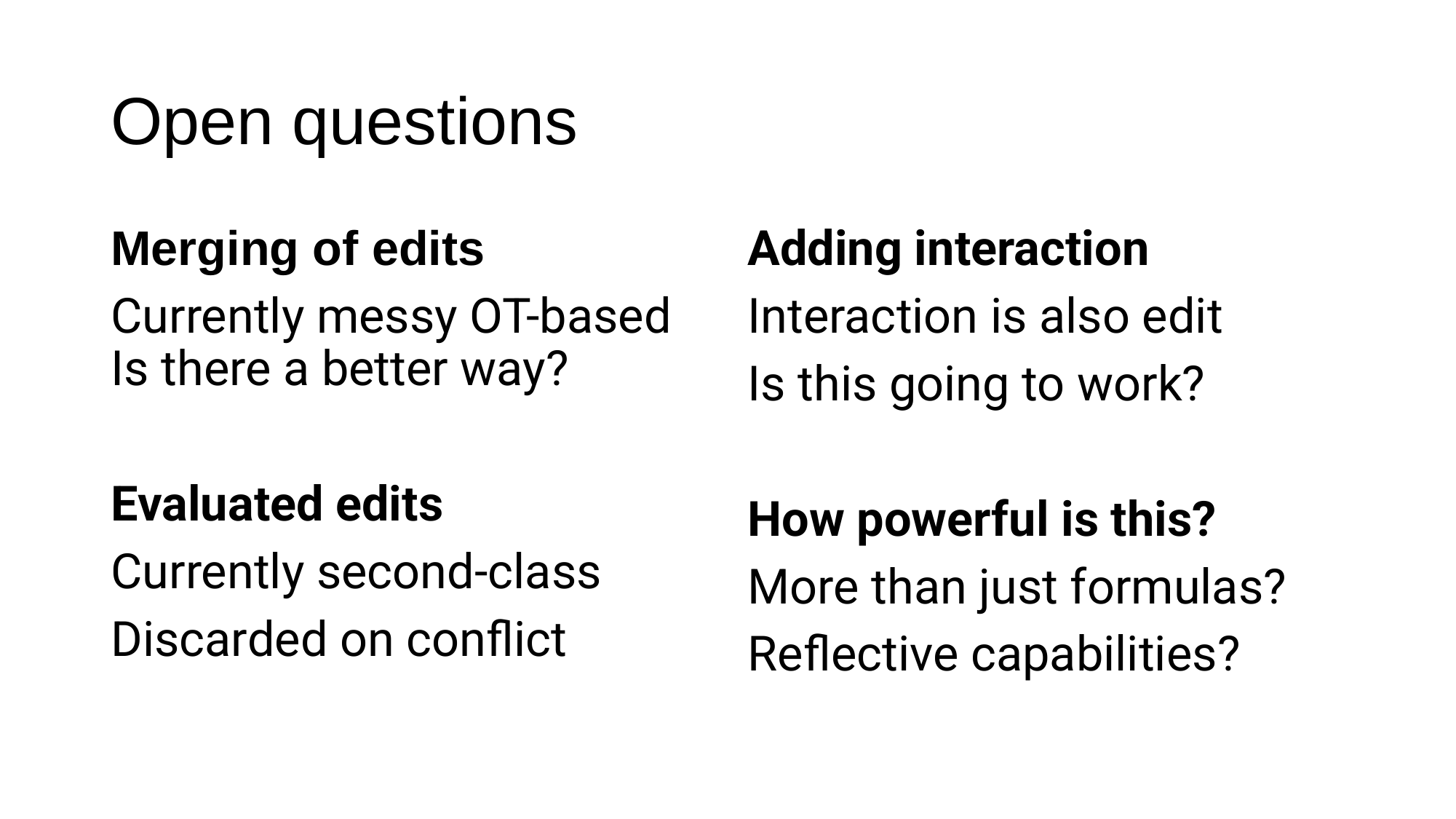

# Open questions
Merging of edits
Currently messy OT-based
Is there a better way?

Evaluated edits
Currently second-class
Discarded on conflict
Adding interaction
Interaction is also edit
Is this going to work?

How powerful is this?
More than just formulas?
Reflective capabilities?